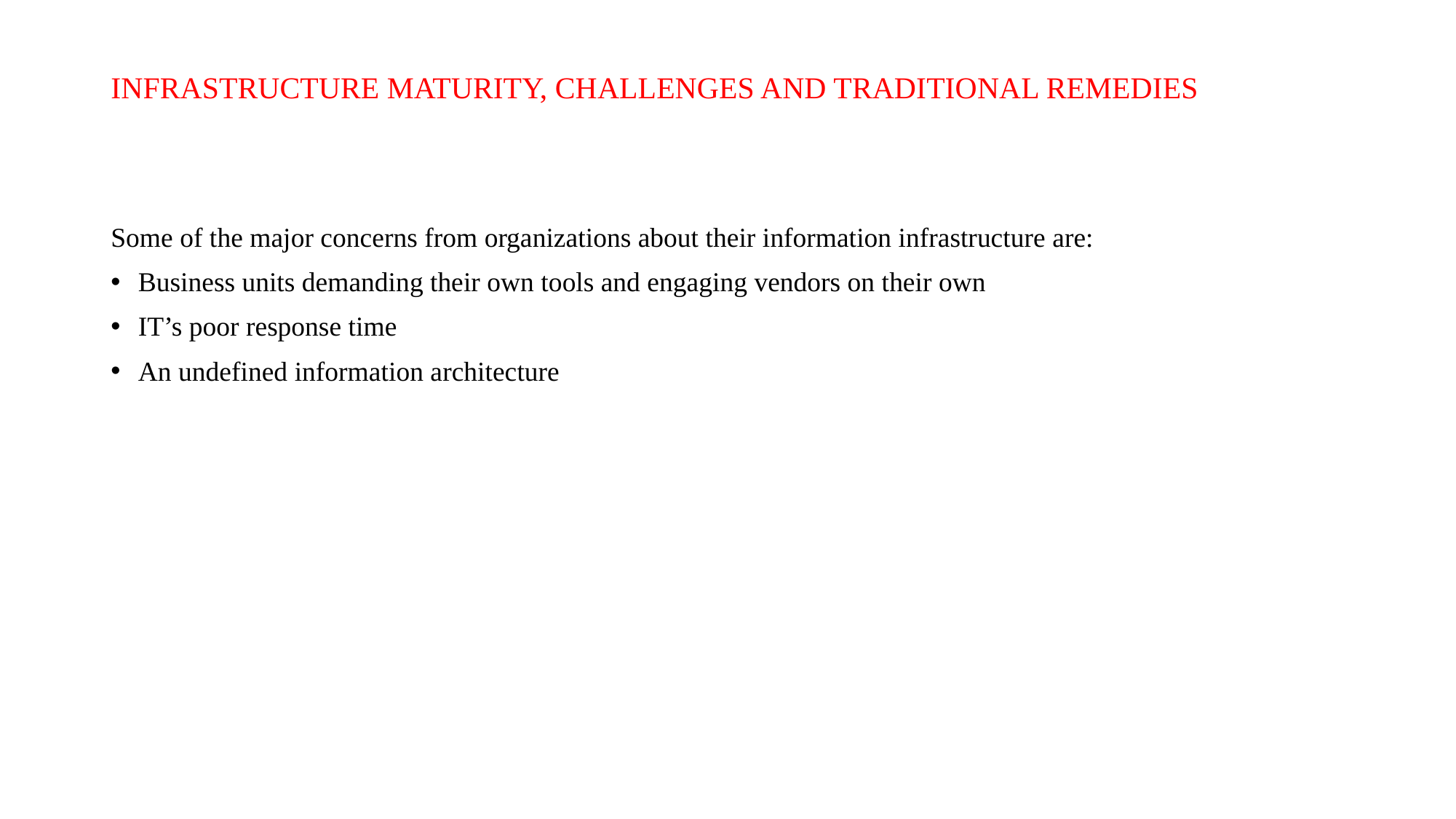

# INFRASTRUCTURE MATURITY, CHALLENGES AND TRADITIONAL REMEDIES
Some of the major concerns from organizations about their information infrastructure are:
Business units demanding their own tools and engaging vendors on their own
IT’s poor response time
An undefined information architecture